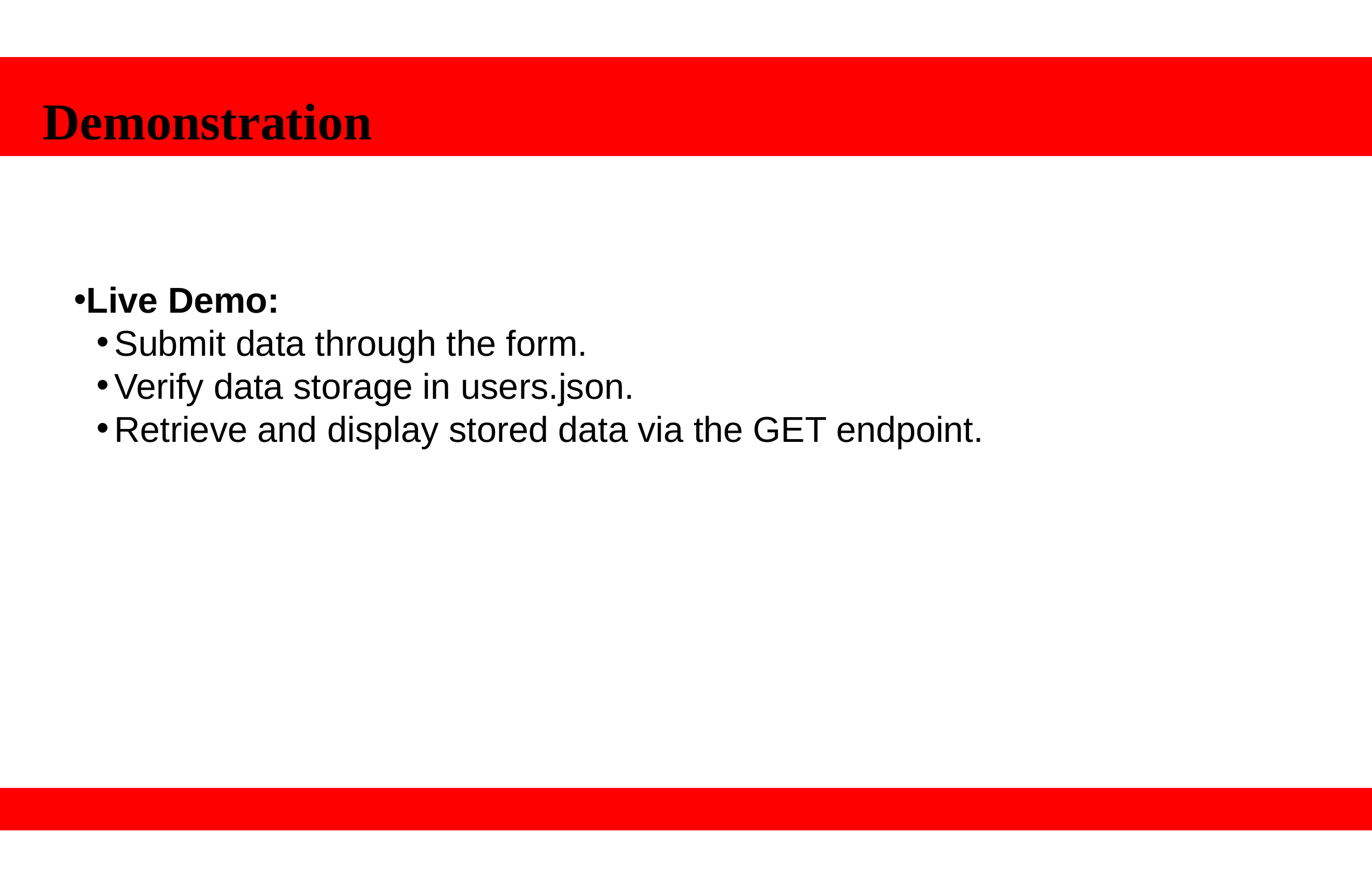

# Demonstration

Live Demo:
Submit data through the form.
Verify data storage in users.json.
Retrieve and display stored data via the GET endpoint.